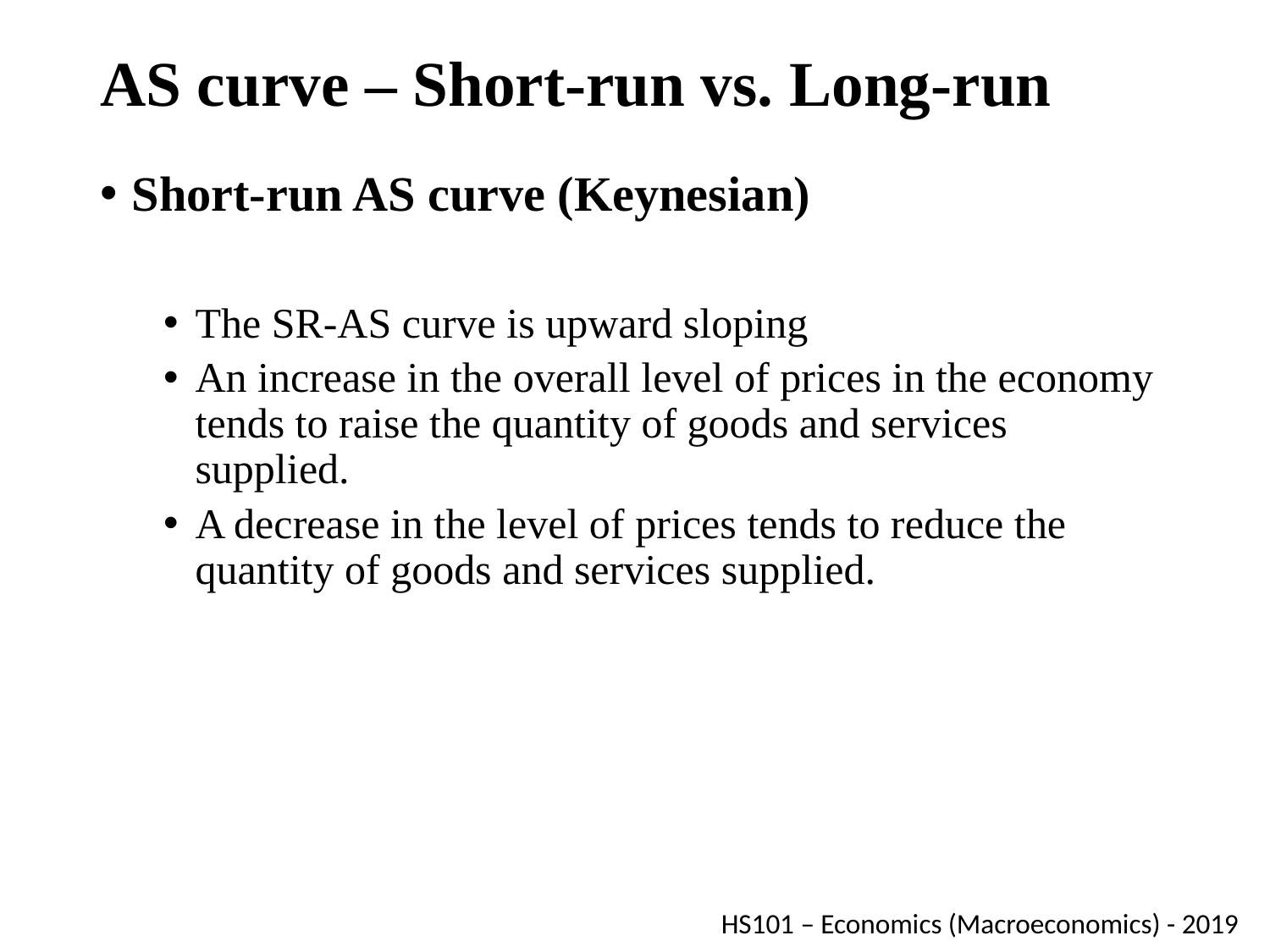

# AS curve – Short-run vs. Long-run
Short-run AS curve (Keynesian)

The SR-AS curve is upward sloping
An increase in the overall level of prices in the economy tends to raise the quantity of goods and services supplied.
A decrease in the level of prices tends to reduce the quantity of goods and services supplied.

HS101 – Economics (Macroeconomics) - 2019